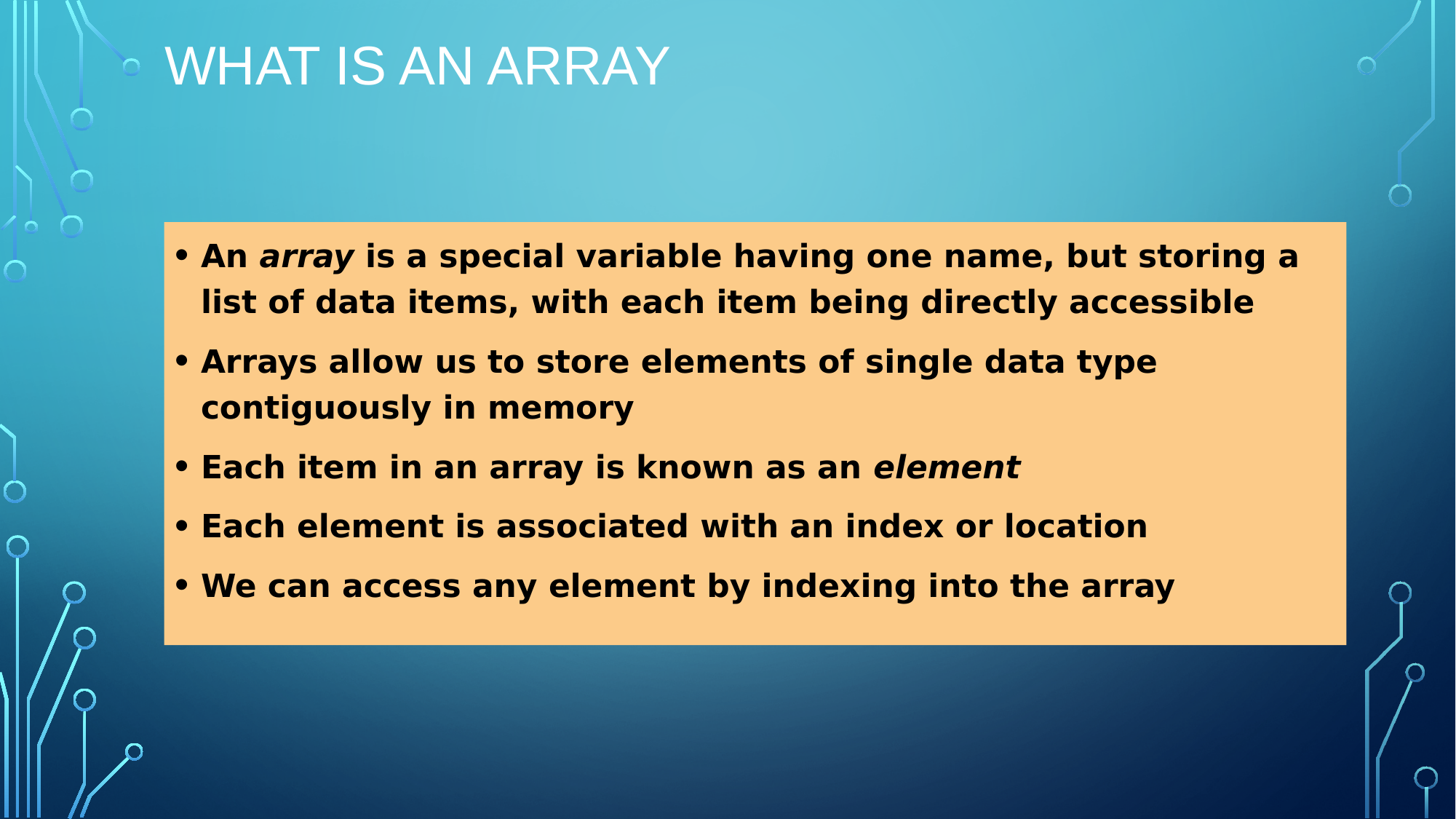

# What is an array
An array is a special variable having one name, but storing a list of data items, with each item being directly accessible
Arrays allow us to store elements of single data type contiguously in memory
Each item in an array is known as an element
Each element is associated with an index or location
We can access any element by indexing into the array